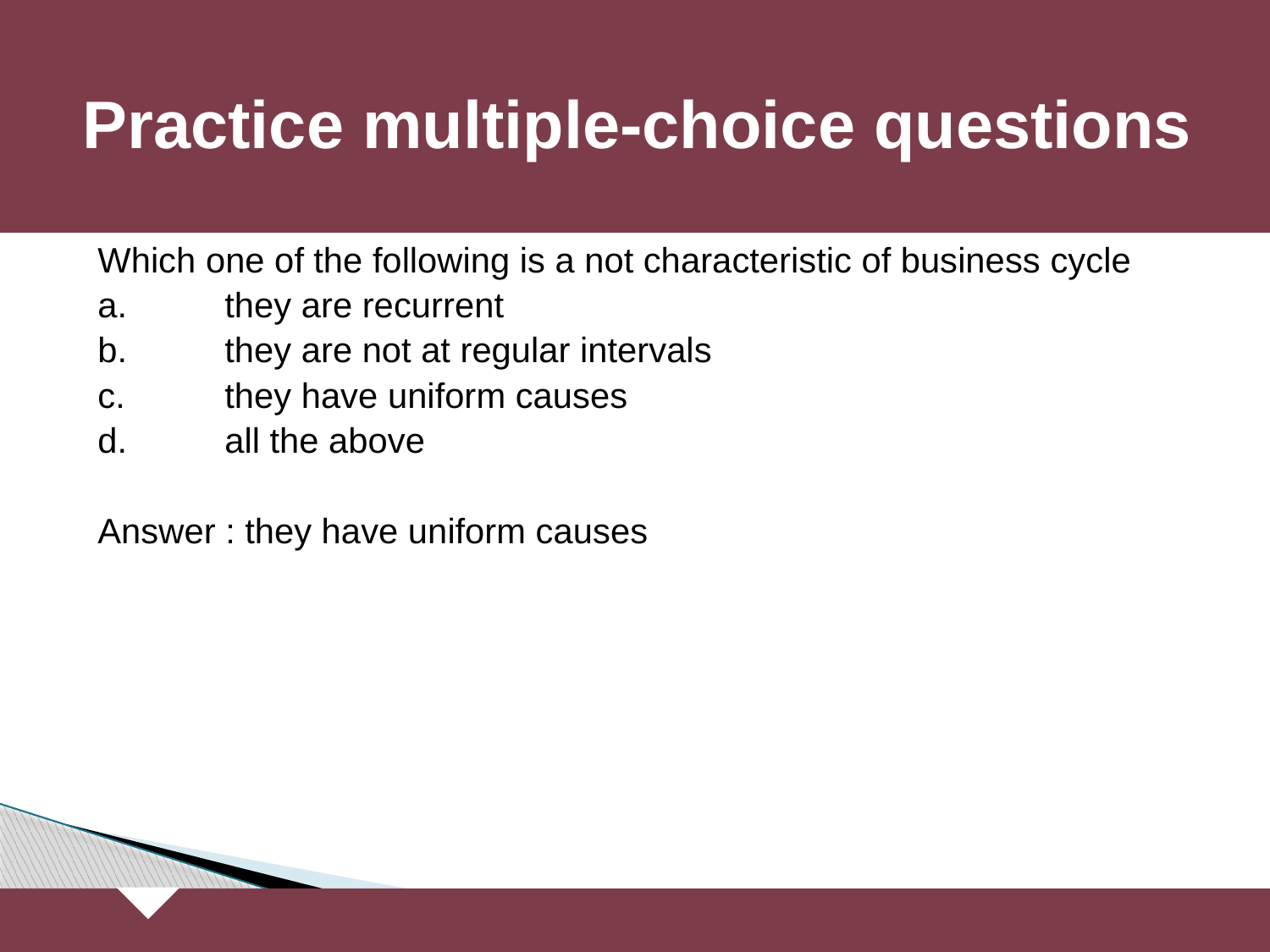

# Practice multiple-choice questions
Which one of the following is a not characteristic of business cycle
a.	they are recurrent
b.	they are not at regular intervals
c.	they have uniform causes
d.	all the above

Answer : they have uniform causes